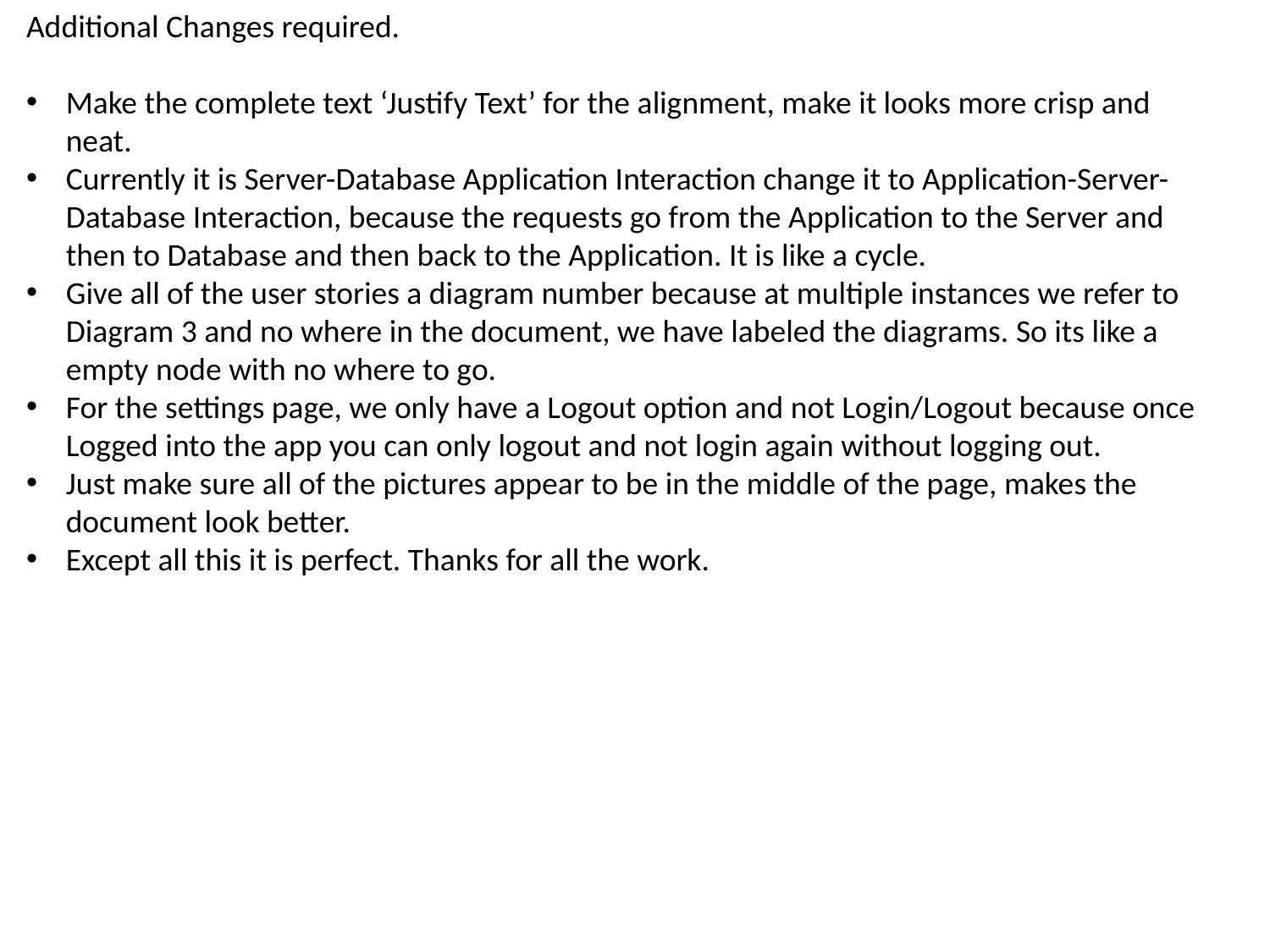

Additional Changes required.

Make the complete text ‘Justify Text’ for the alignment, make it looks more crisp and neat.
Currently it is Server-Database Application Interaction change it to Application-Server-Database Interaction, because the requests go from the Application to the Server and then to Database and then back to the Application. It is like a cycle.
Give all of the user stories a diagram number because at multiple instances we refer to Diagram 3 and no where in the document, we have labeled the diagrams. So its like a empty node with no where to go.
For the settings page, we only have a Logout option and not Login/Logout because once Logged into the app you can only logout and not login again without logging out.
Just make sure all of the pictures appear to be in the middle of the page, makes the document look better.
Except all this it is perfect. Thanks for all the work.